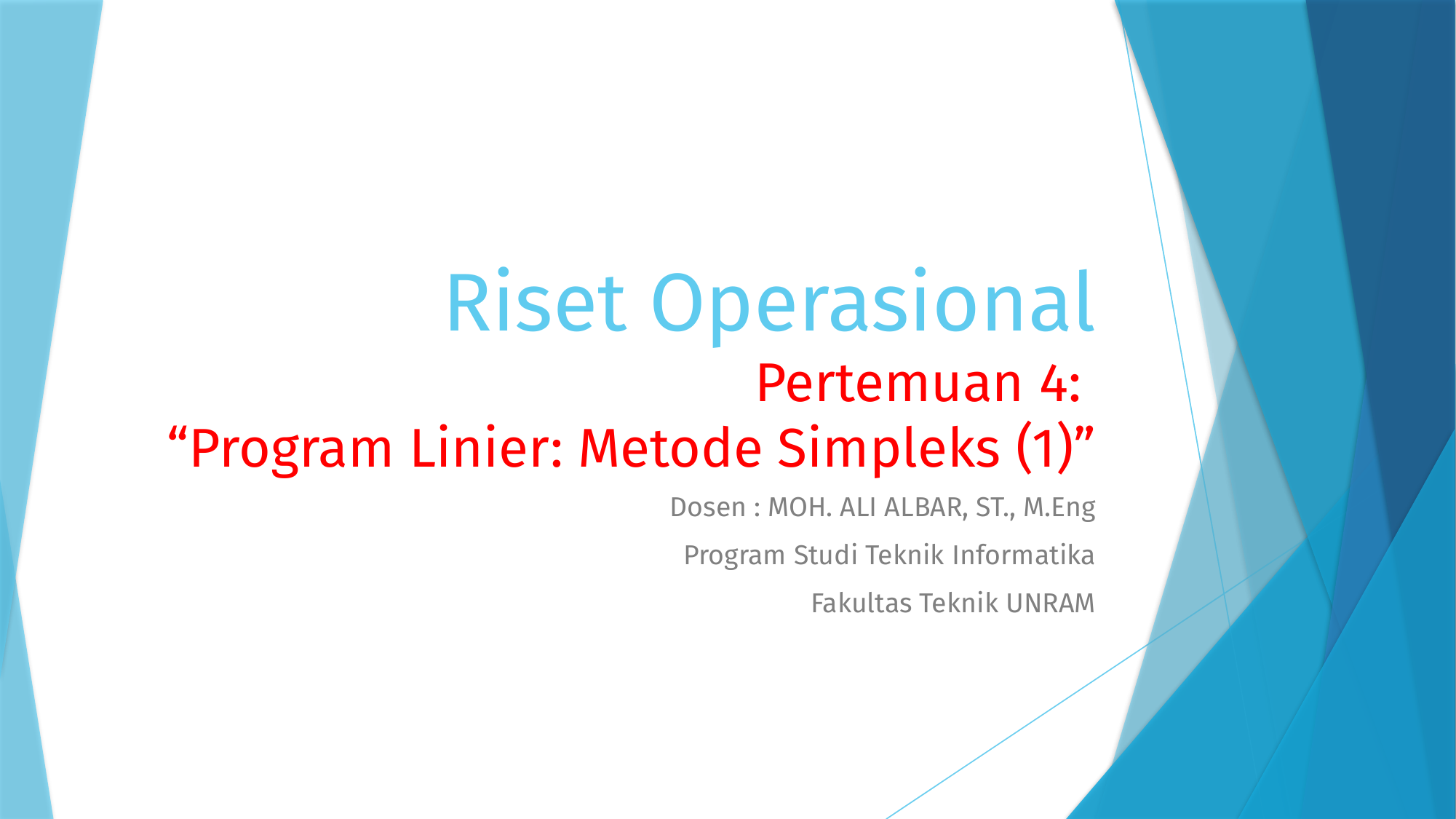

# Riset Operasional Pertemuan 4: “Program Linier: Metode Simpleks (1)”
Dosen : MOH. ALI ALBAR, ST., M.Eng
Program Studi Teknik Informatika
Fakultas Teknik UNRAM